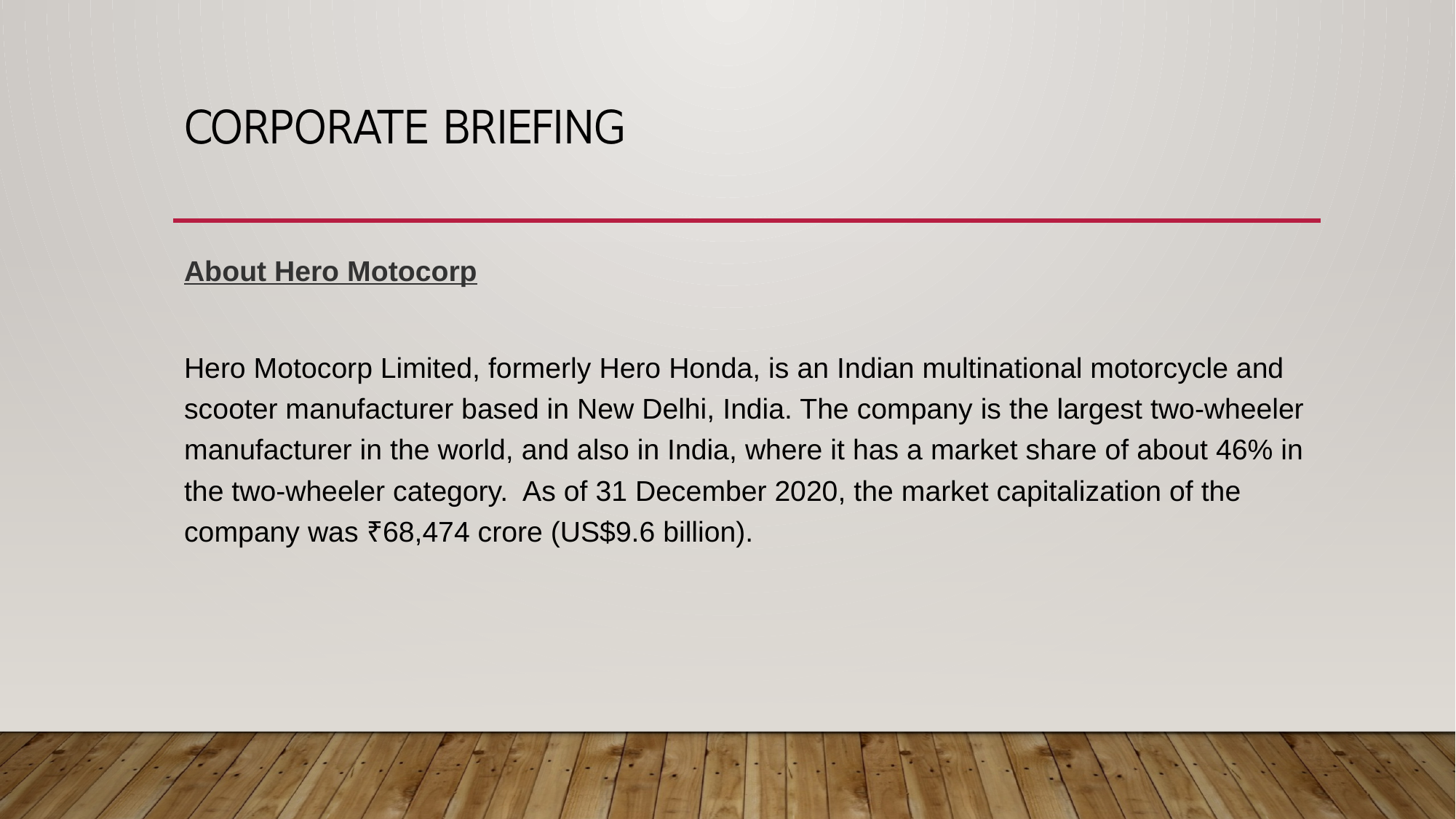

# Corporate briefing
About Hero Motocorp
Hero Motocorp Limited, formerly Hero Honda, is an Indian multinational motorcycle and scooter manufacturer based in New Delhi, India. The company is the largest two-wheeler manufacturer in the world, and also in India, where it has a market share of about 46% in the two-wheeler category.  As of 31 December 2020, the market capitalization of the company was ₹68,474 crore (US$9.6 billion).